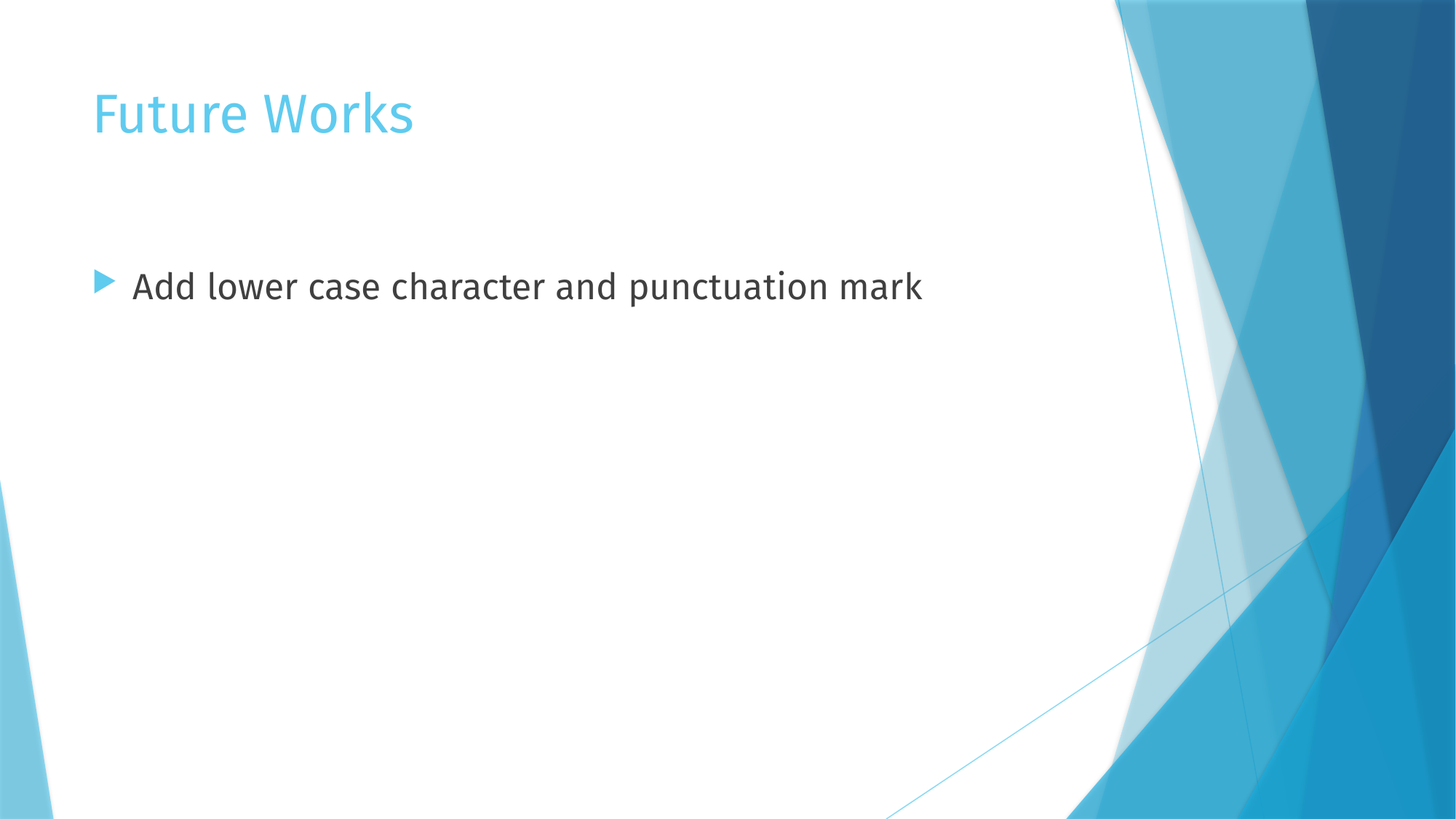

# Future Works
Add lower case character and punctuation mark